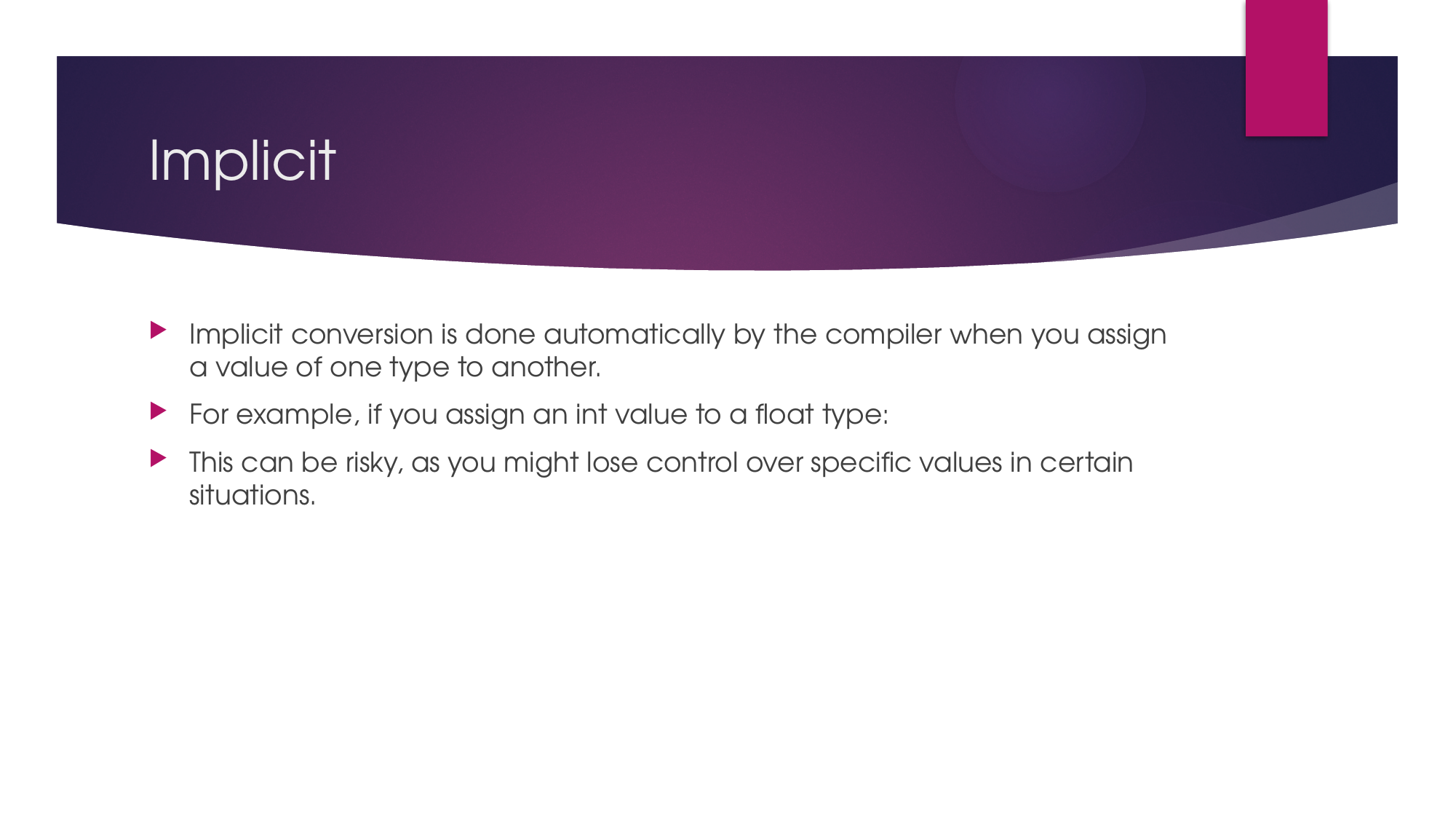

# Implicit
Implicit conversion is done automatically by the compiler when you assign a value of one type to another.
For example, if you assign an int value to a float type:
This can be risky, as you might lose control over specific values in certain situations.